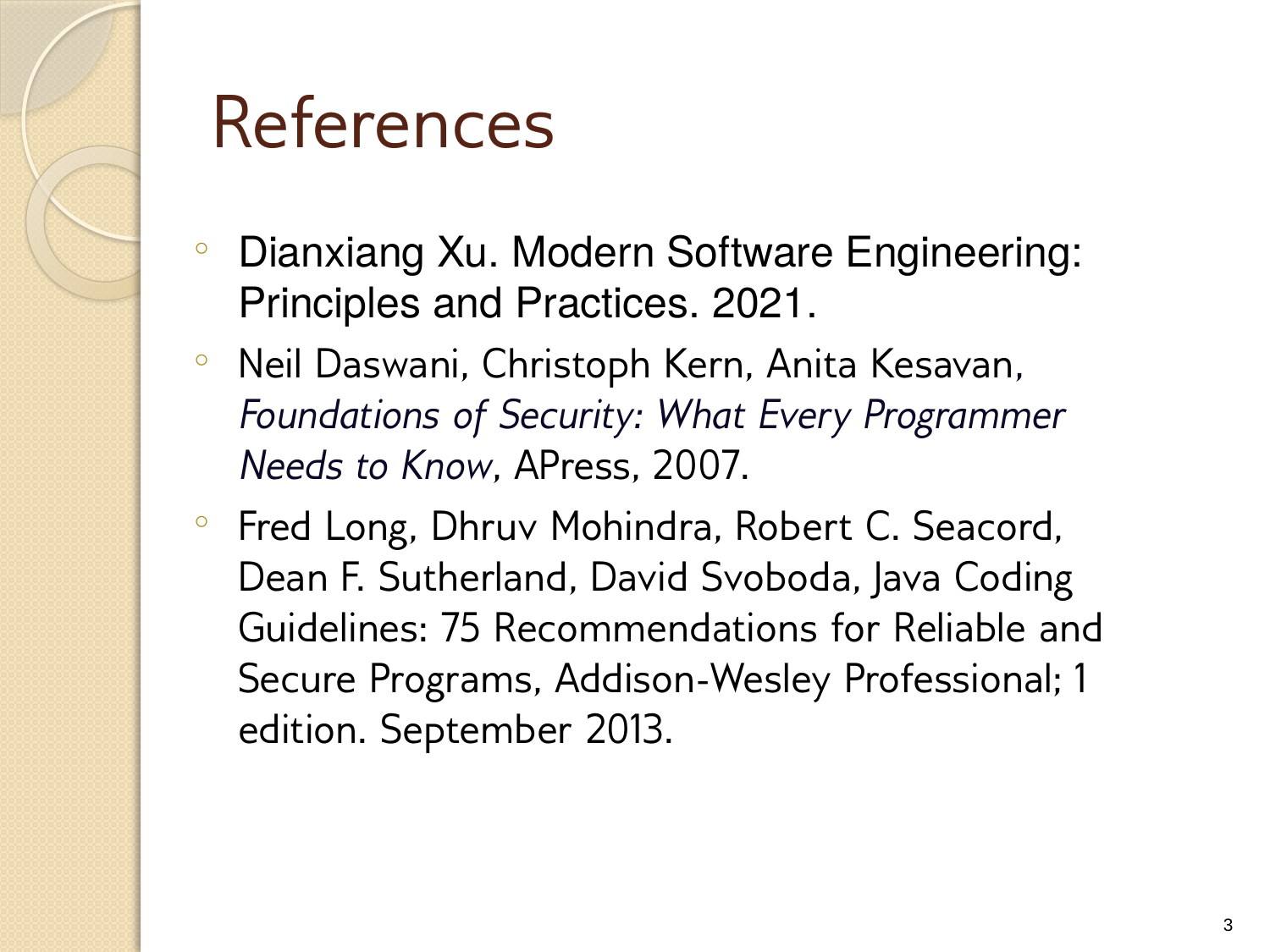

# References
Dianxiang Xu. Modern Software Engineering: Principles and Practices. 2021.
Neil Daswani, Christoph Kern, Anita Kesavan, Foundations of Security: What Every Programmer Needs to Know, APress, 2007.
Fred Long, Dhruv Mohindra, Robert C. Seacord, Dean F. Sutherland, David Svoboda, Java Coding Guidelines: 75 Recommendations for Reliable and Secure Programs, Addison-Wesley Professional; 1 edition. September 2013.

3